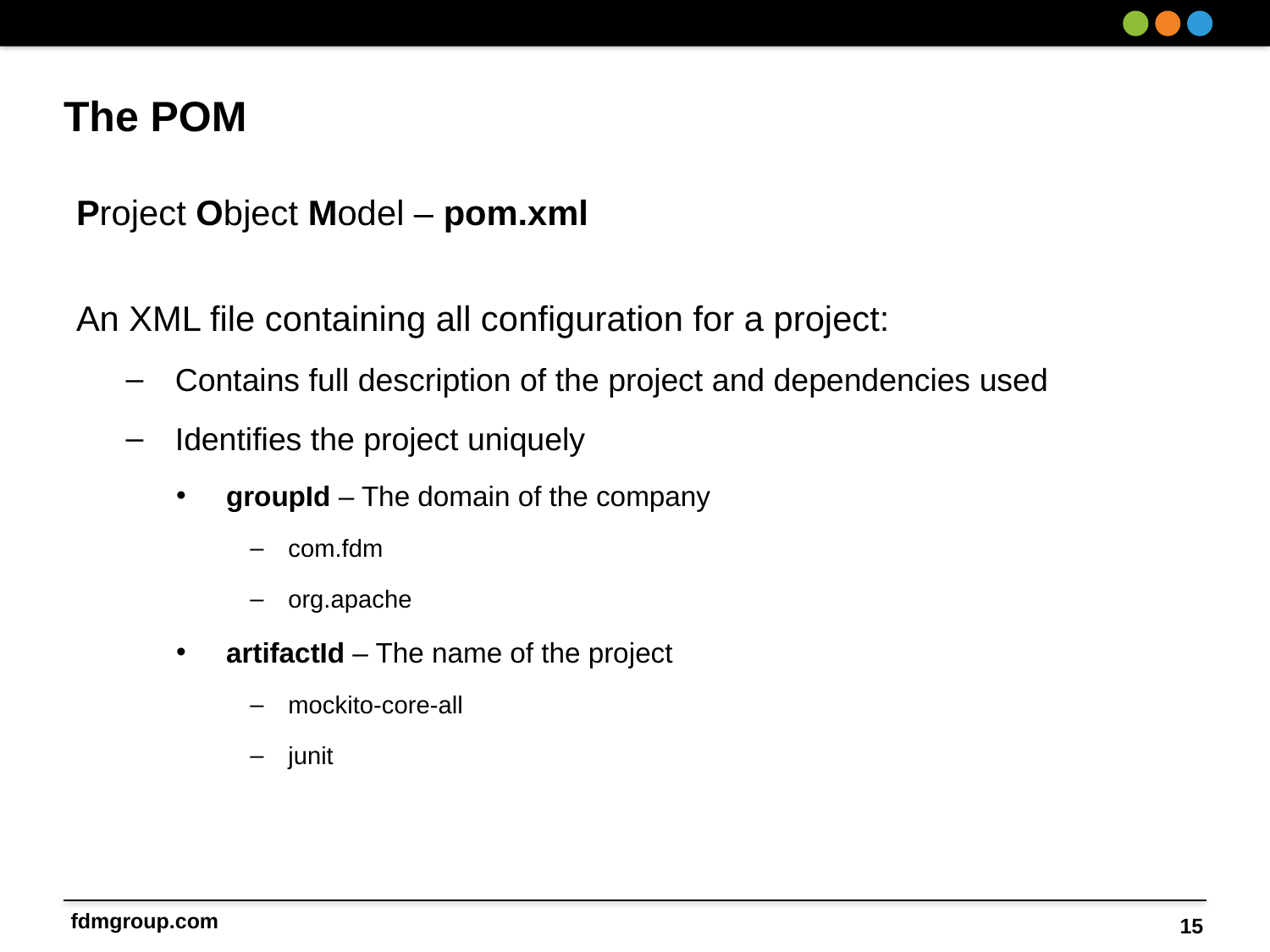

# The POM
Project Object Model – pom.xml
An XML file containing all configuration for a project:
Contains full description of the project and dependencies used
Identifies the project uniquely
groupId – The domain of the company
com.fdm
org.apache
artifactId – The name of the project
mockito-core-all
junit

15